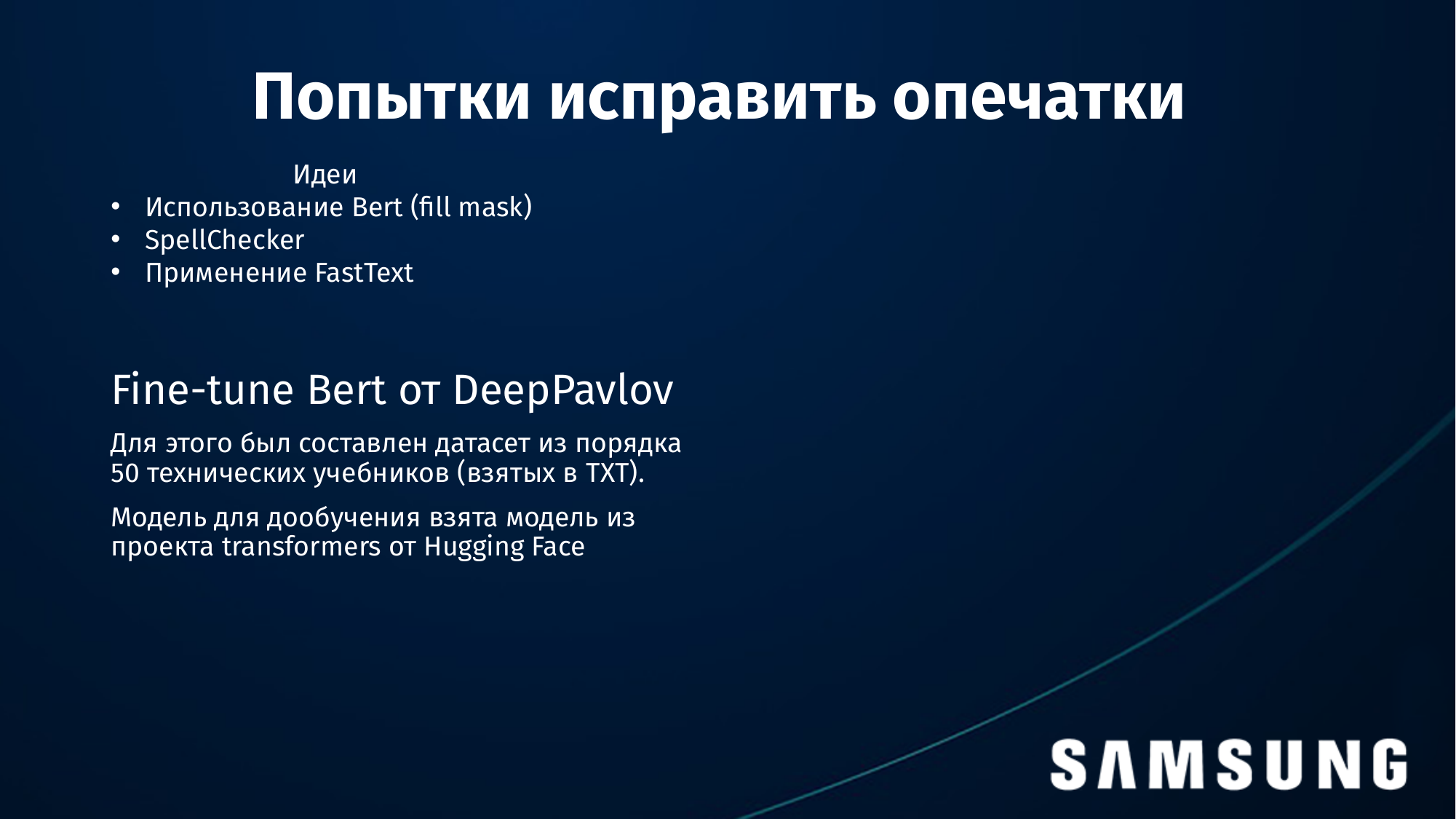

# Попытки исправить опечатки
Идеи
Использование Bert (fill mask)
SpellChecker
Применение FastText

Fine-tune Bert от DeepPavlov
Для этого был составлен датасет из порядка 50 технических учебников (взятых в TXT).
Модель для дообучения взята модель из проекта transformers от Hugging Face